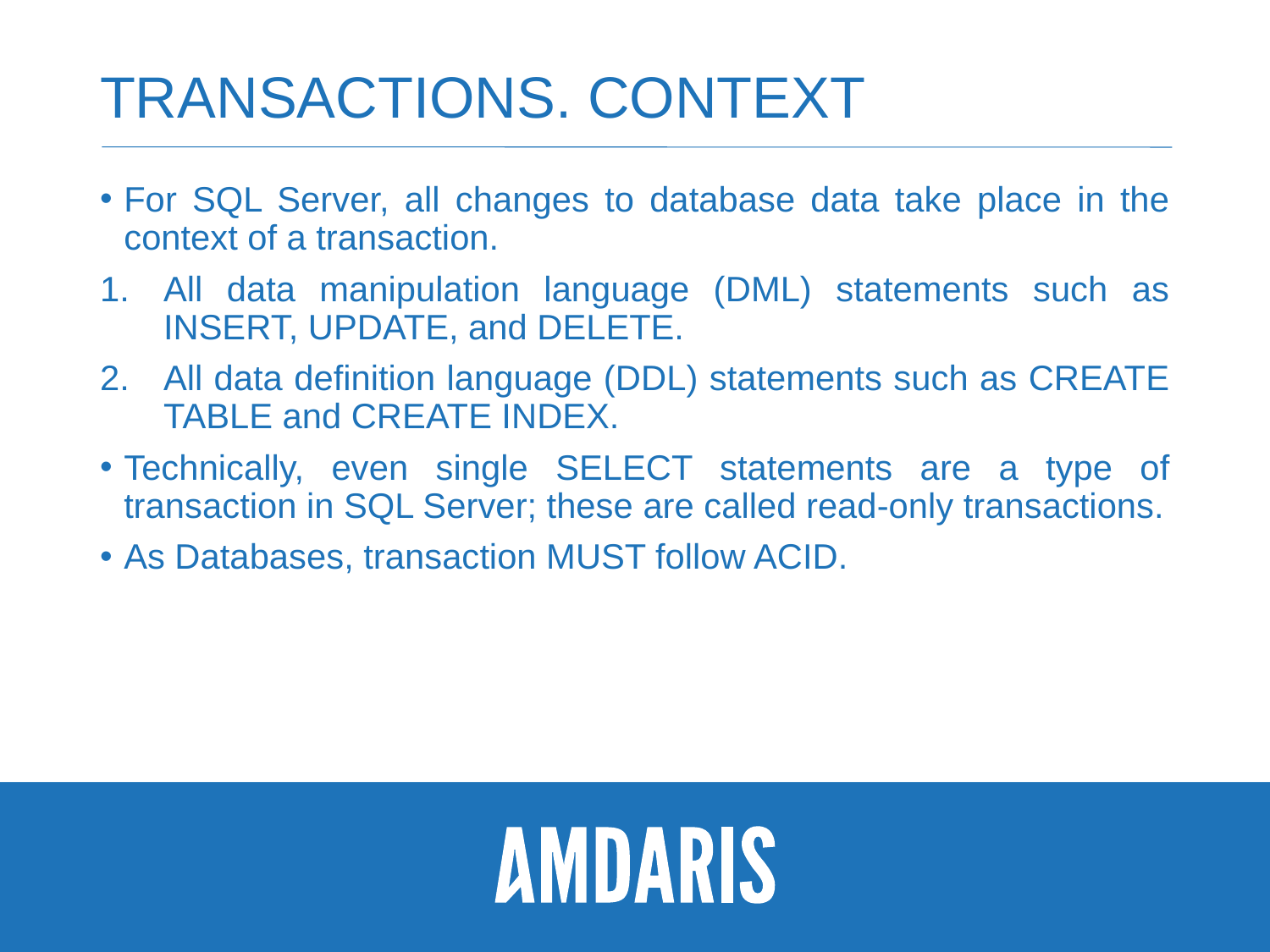

# Transactions. Context
For SQL Server, all changes to database data take place in the context of a transaction.
All data manipulation language (DML) statements such as INSERT, UPDATE, and DELETE.
All data definition language (DDL) statements such as CREATE TABLE and CREATE INDEX.
Technically, even single SELECT statements are a type of transaction in SQL Server; these are called read-only transactions.
As Databases, transaction MUST follow ACID.